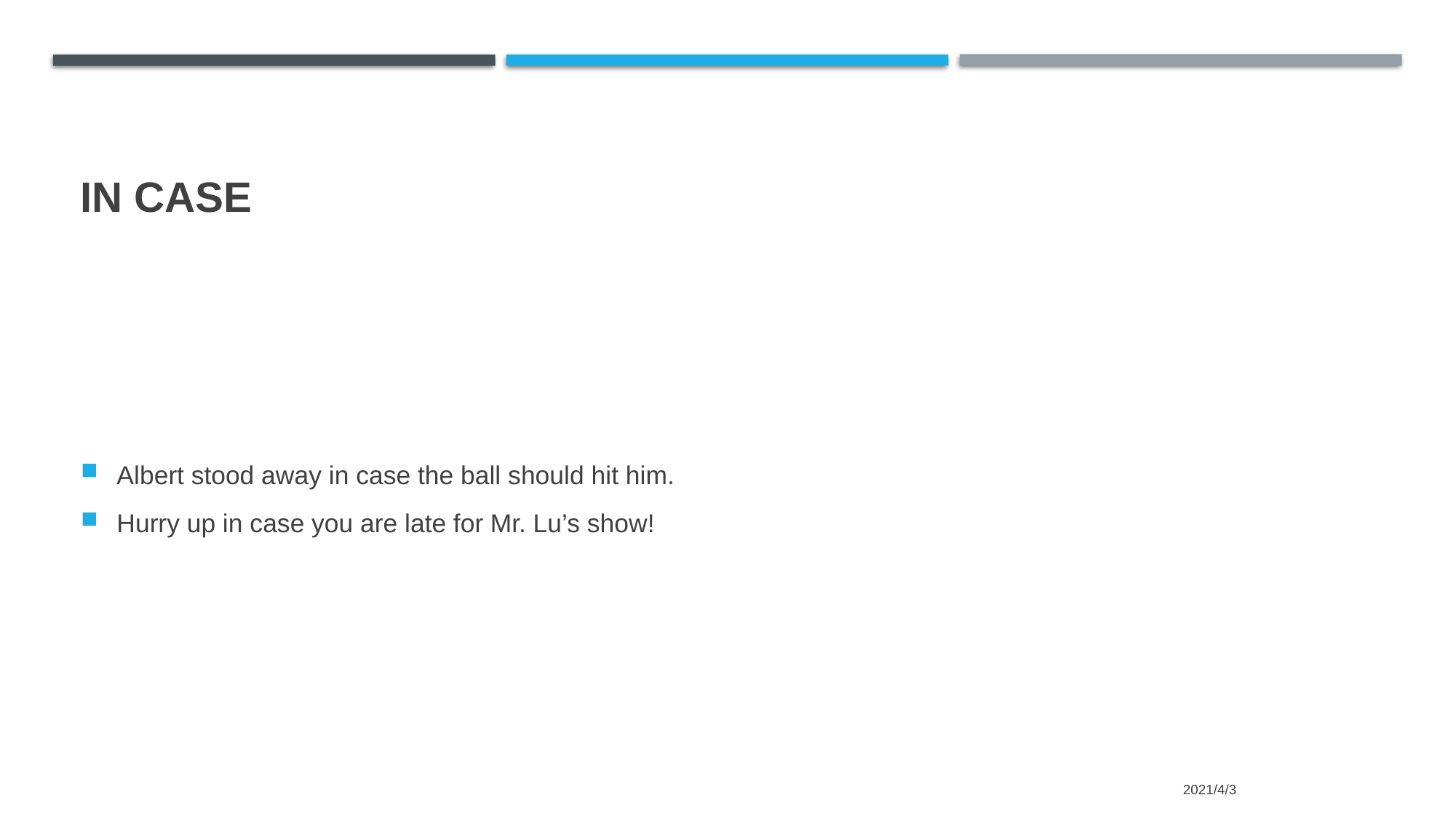

# In case
Albert stood away in case the ball should hit him.
Hurry up in case you are late for Mr. Lu’s show!
2021/4/3